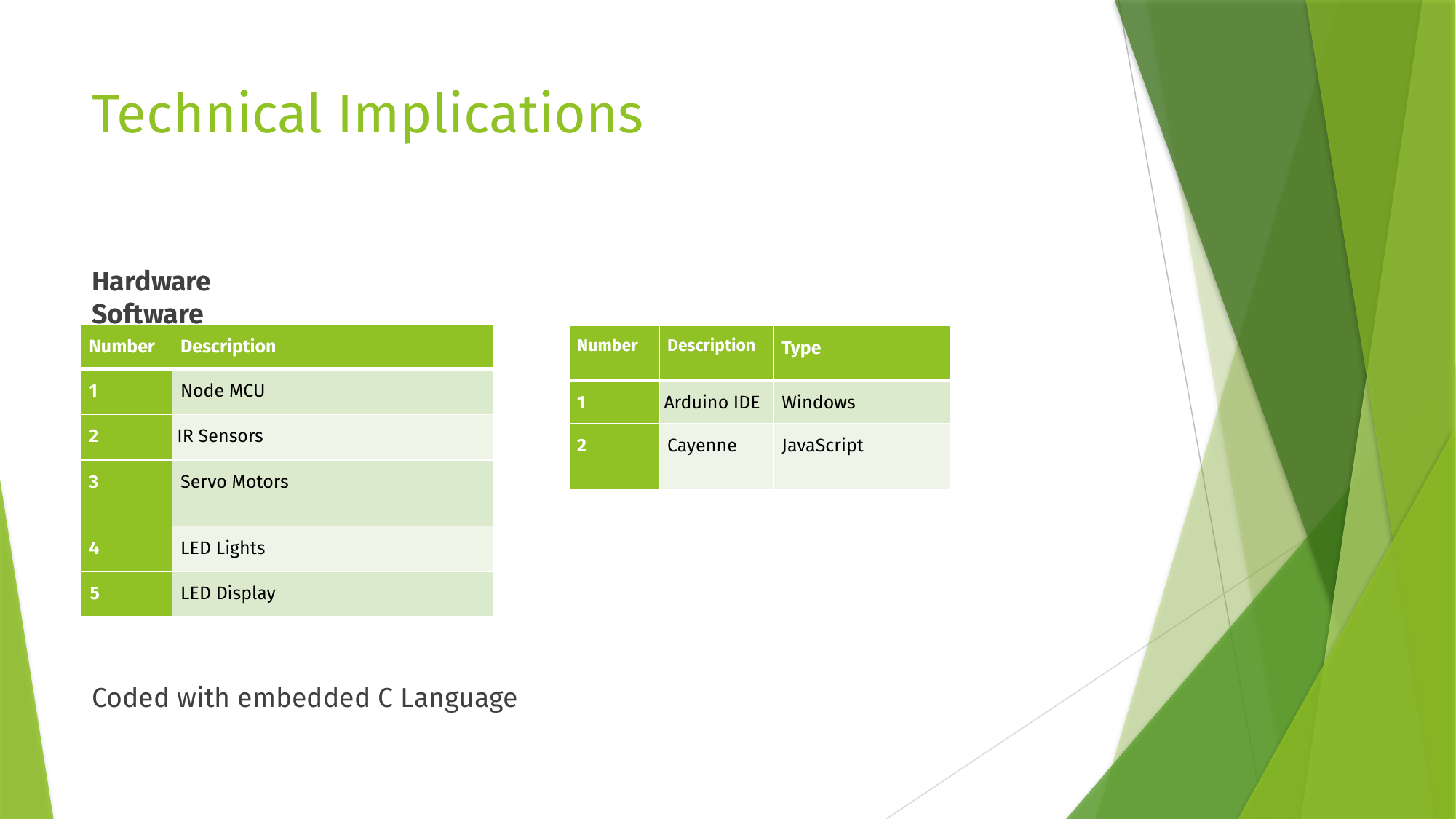

# Technical Implications
Hardware								Software

Coded with embedded C Language
| Number | Description |
| --- | --- |
| 1 | Node MCU |
| 2 | IR Sensors |
| 3 | Servo Motors |
| 4 | LED Lights |
| 5 | LED Display |
| Number | Description | Type |
| --- | --- | --- |
| 1 | Arduino IDE | Windows |
| 2 | Cayenne | JavaScript |